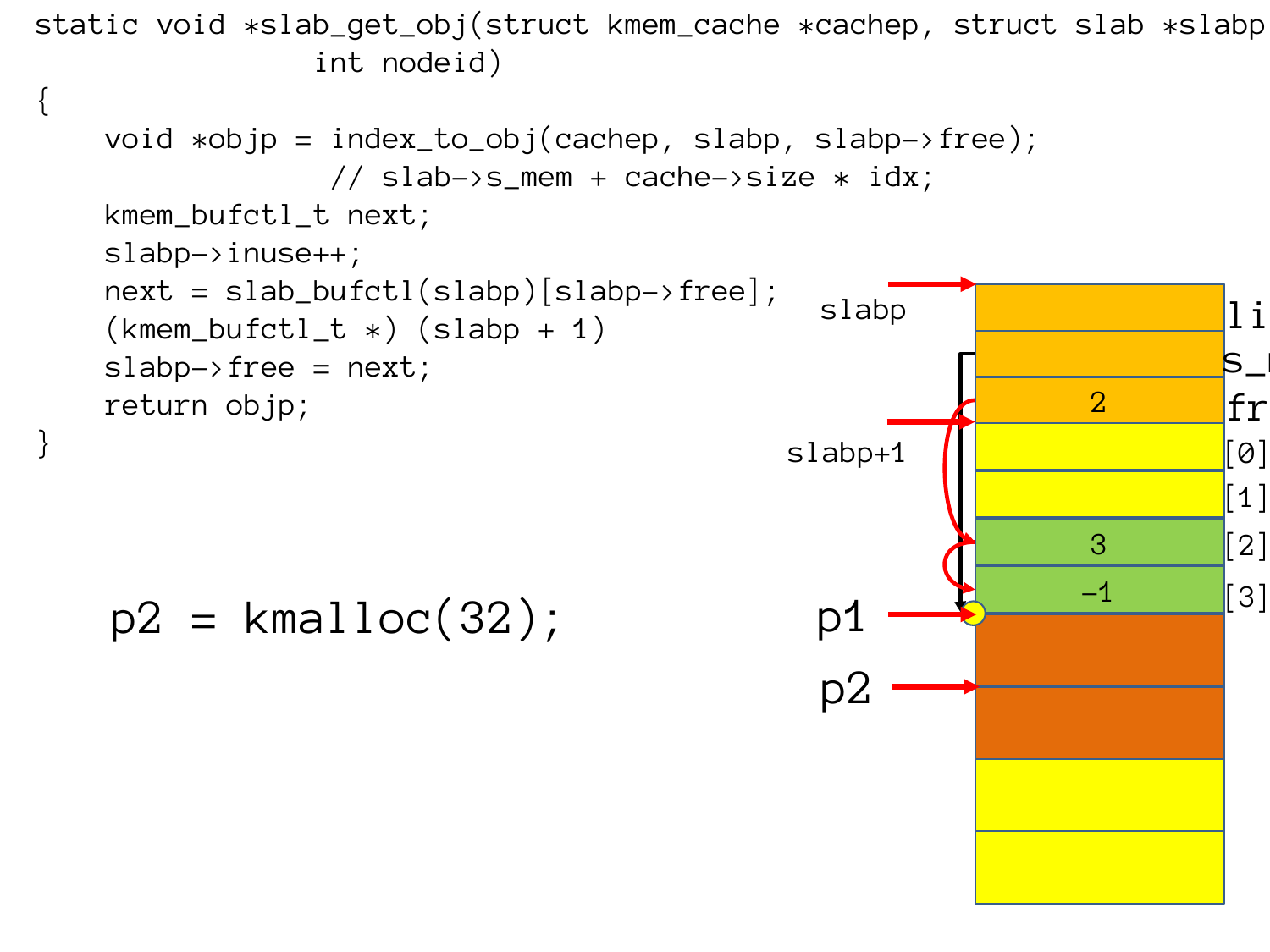

static void *slab_get_obj(struct kmem_cache *cachep, struct slab *slabp,
                int nodeid)
{
    void *objp = index_to_obj(cachep, slabp, slabp->free);
                 // slab->s_mem + cache->size * idx;
    kmem_bufctl_t next;
    slabp->inuse++;
    next = slab_bufctl(slabp)[slabp->free];
    (kmem_bufctl_t *) (slabp + 1)
    slabp->free = next;
    return objp;
}
list
slabp

s_mem

free
2

slabp+1
[0]
[1]

[2]
3
-1
[3]
p1
p2 = kmalloc(32);

p2